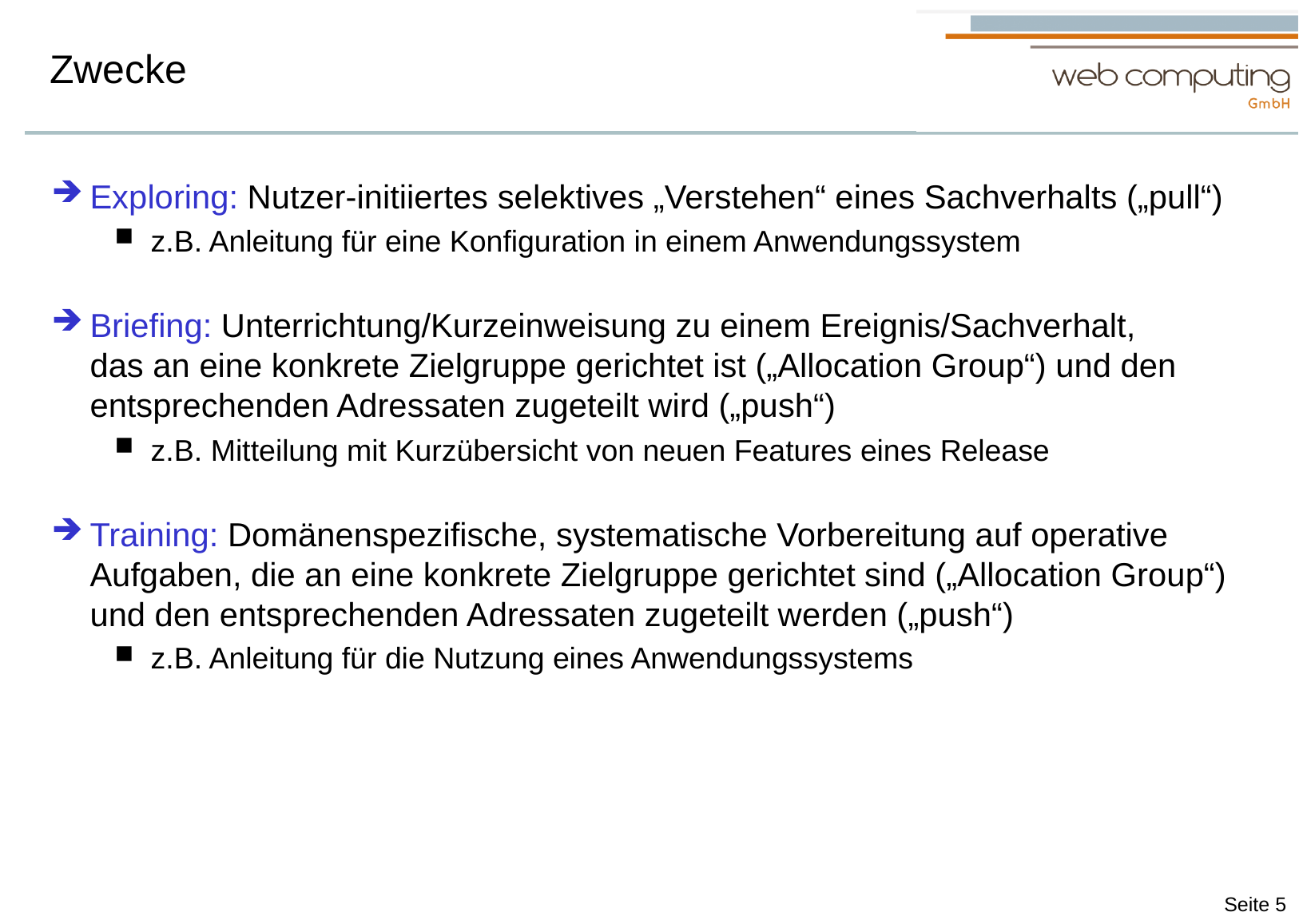

# Zwecke
Exploring: Nutzer-initiiertes selektives „Verstehen“ eines Sachverhalts („pull“)
z.B. Anleitung für eine Konfiguration in einem Anwendungssystem
Briefing: Unterrichtung/Kurzeinweisung zu einem Ereignis/Sachverhalt,
das an eine konkrete Zielgruppe gerichtet ist („Allocation Group“) und den entsprechenden Adressaten zugeteilt wird („push“)
z.B. Mitteilung mit Kurzübersicht von neuen Features eines Release
Training: Domänenspezifische, systematische Vorbereitung auf operative Aufgaben, die an eine konkrete Zielgruppe gerichtet sind („Allocation Group“) und den entsprechenden Adressaten zugeteilt werden („push“)
z.B. Anleitung für die Nutzung eines Anwendungs­systems
Seite 5